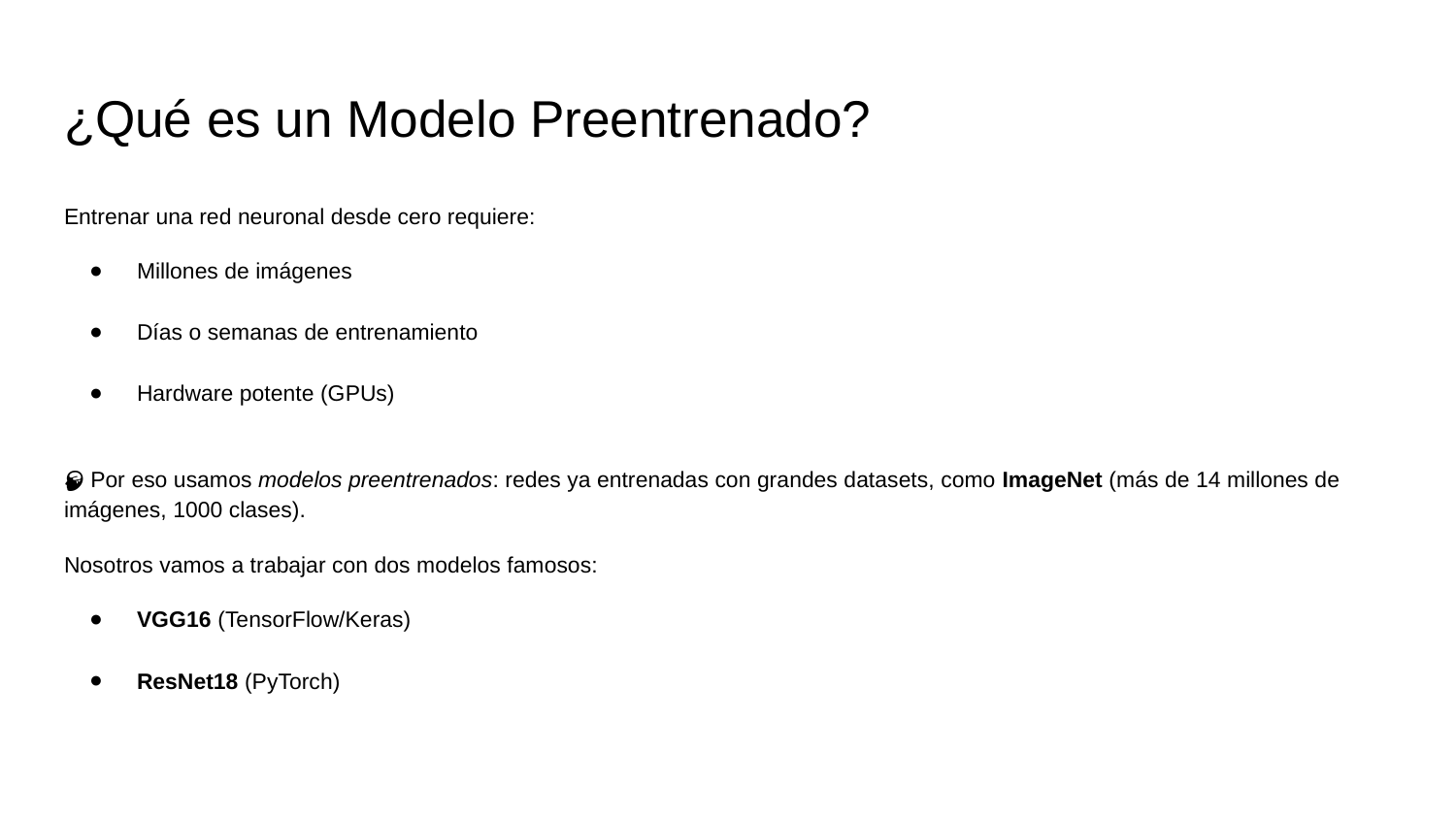

# ¿Qué es un Modelo Preentrenado?
Entrenar una red neuronal desde cero requiere:
Millones de imágenes
Días o semanas de entrenamiento
Hardware potente (GPUs)
🧠 Por eso usamos modelos preentrenados: redes ya entrenadas con grandes datasets, como ImageNet (más de 14 millones de imágenes, 1000 clases).
Nosotros vamos a trabajar con dos modelos famosos:
VGG16 (TensorFlow/Keras)
ResNet18 (PyTorch)